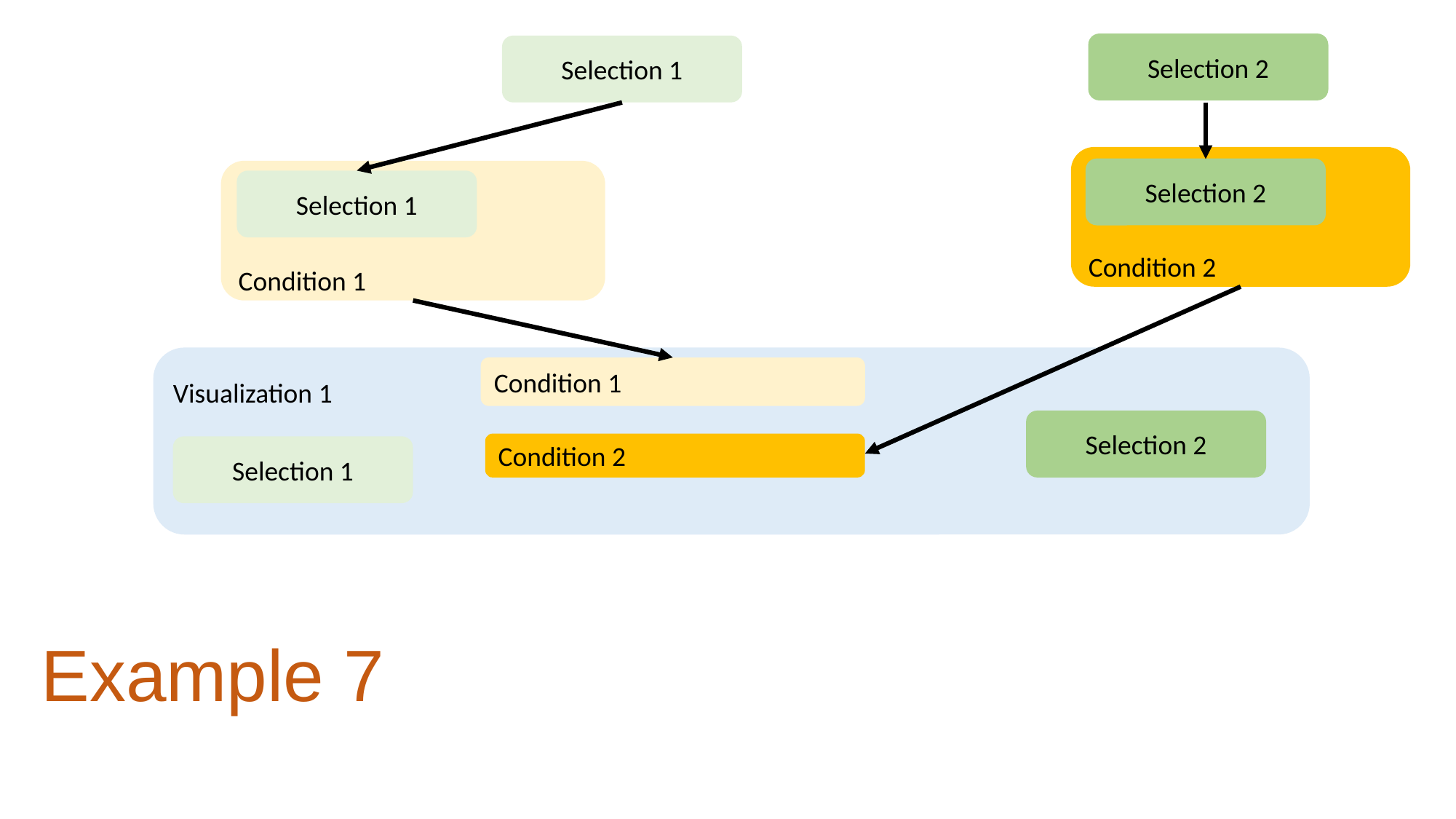

Selection 2
Selection 1

Condition 2

Selection 2

Condition 1

Selection 1
Visualization 1

Condition 1

Selection 2
Condition 2
Selection 1
Example 7
3) Binds the selection to a visualization